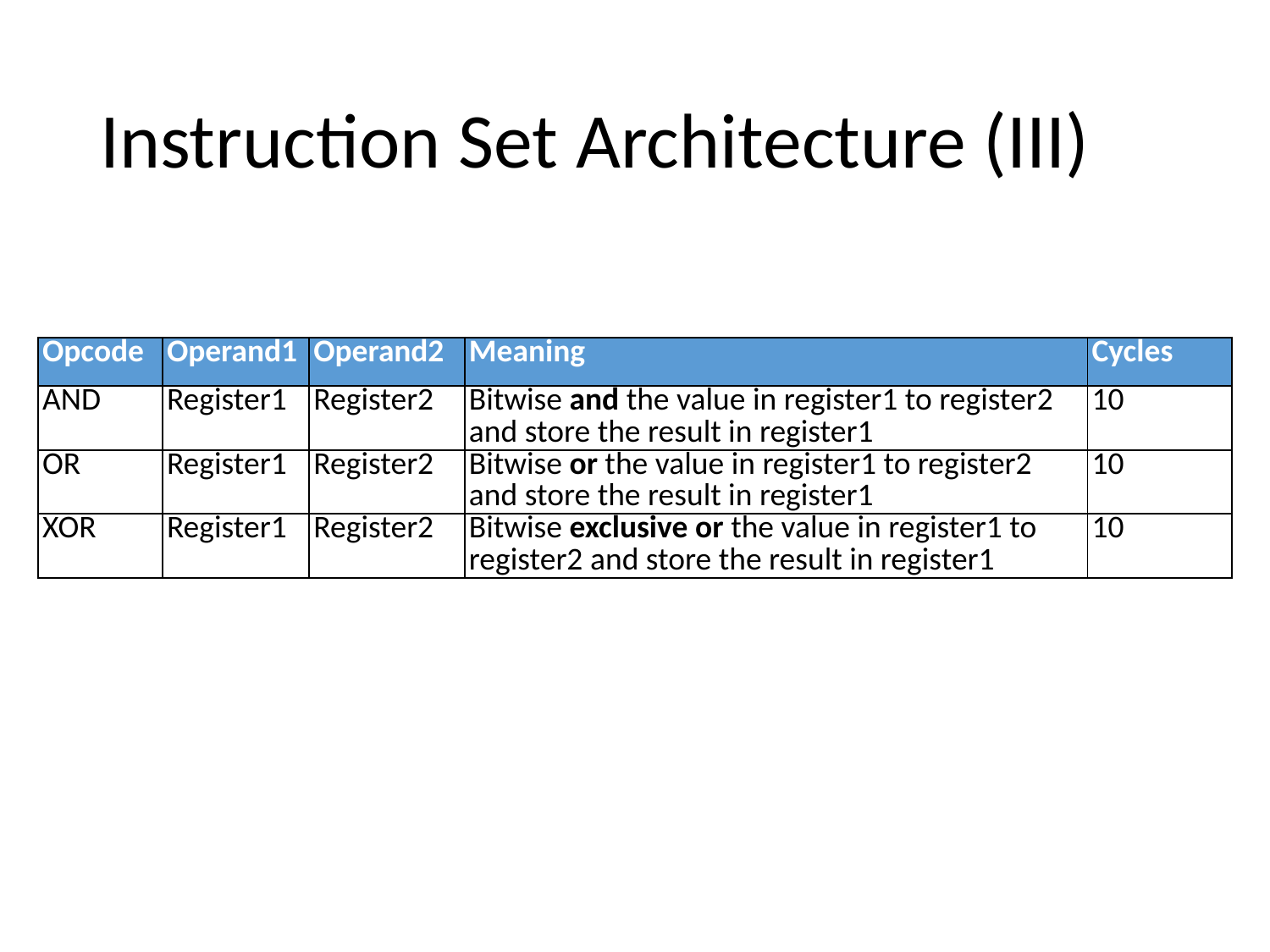

# Instruction Set Architecture (III)
| Opcode | Operand1 | Operand2 | Meaning | Cycles |
| --- | --- | --- | --- | --- |
| AND | Register1 | Register2 | Bitwise and the value in register1 to register2 and store the result in register1 | 10 |
| OR | Register1 | Register2 | Bitwise or the value in register1 to register2 and store the result in register1 | 10 |
| XOR | Register1 | Register2 | Bitwise exclusive or the value in register1 to register2 and store the result in register1 | 10 |